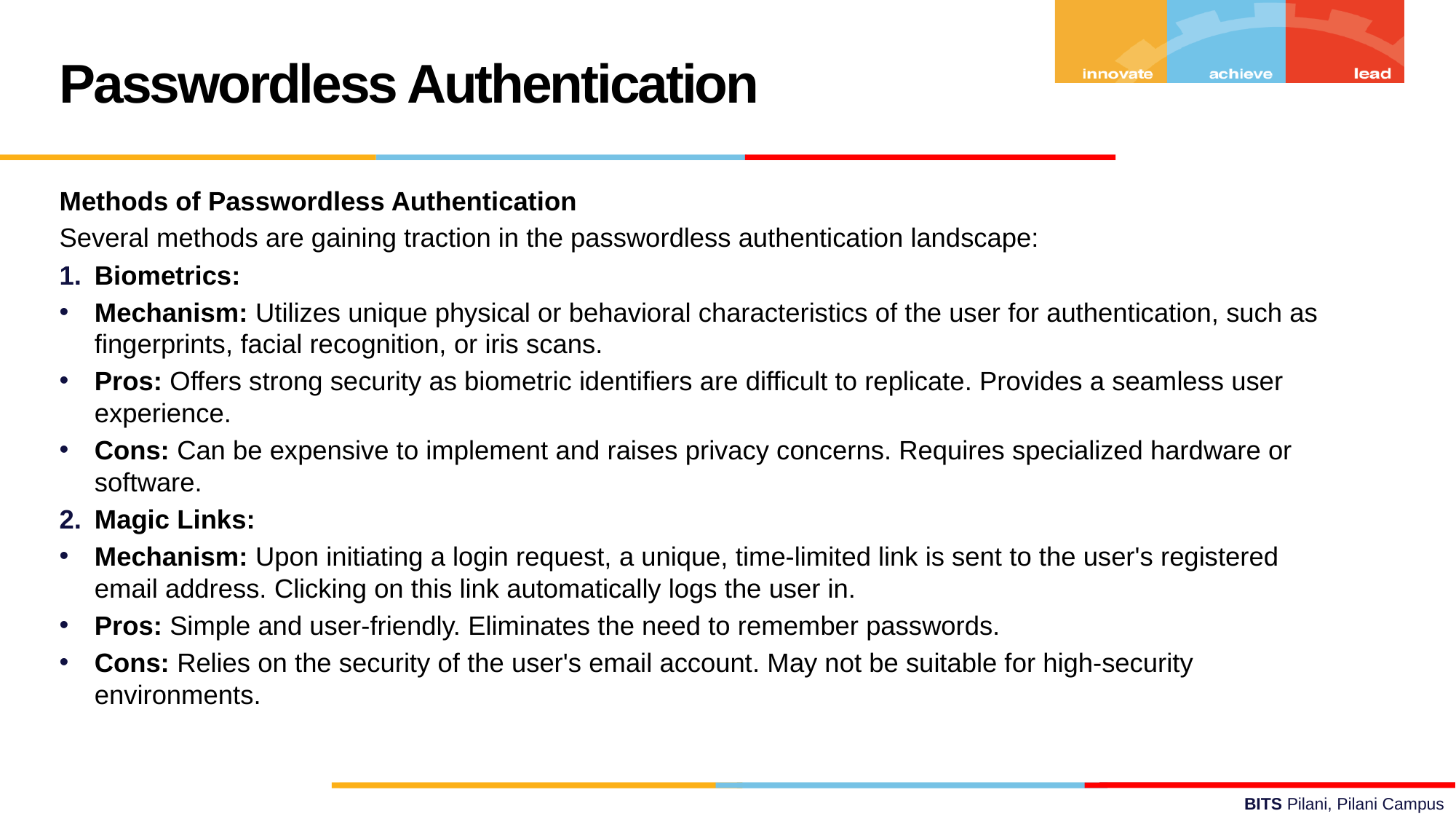

Passwordless Authentication
Methods of Passwordless Authentication
Several methods are gaining traction in the passwordless authentication landscape:
Biometrics:
Mechanism: Utilizes unique physical or behavioral characteristics of the user for authentication, such as fingerprints, facial recognition, or iris scans.
Pros: Offers strong security as biometric identifiers are difficult to replicate. Provides a seamless user experience.
Cons: Can be expensive to implement and raises privacy concerns. Requires specialized hardware or software.
Magic Links:
Mechanism: Upon initiating a login request, a unique, time-limited link is sent to the user's registered email address. Clicking on this link automatically logs the user in.
Pros: Simple and user-friendly. Eliminates the need to remember passwords.
Cons: Relies on the security of the user's email account. May not be suitable for high-security environments.